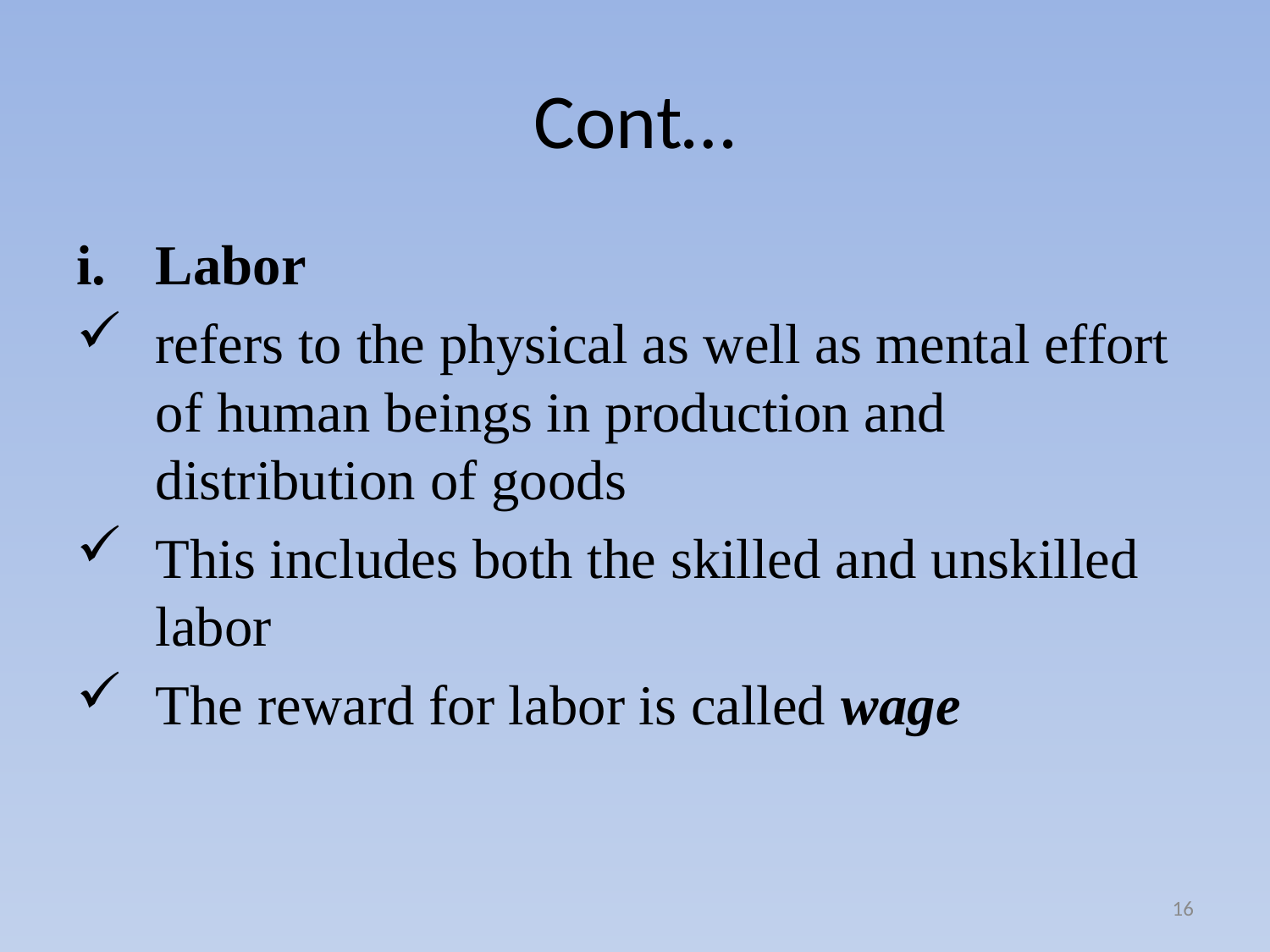

# Cont…
Labor
refers to the physical as well as mental effort  of human beings in production and distribution of goods
This includes both the skilled and unskilled labor
The reward for labor is called wage

16